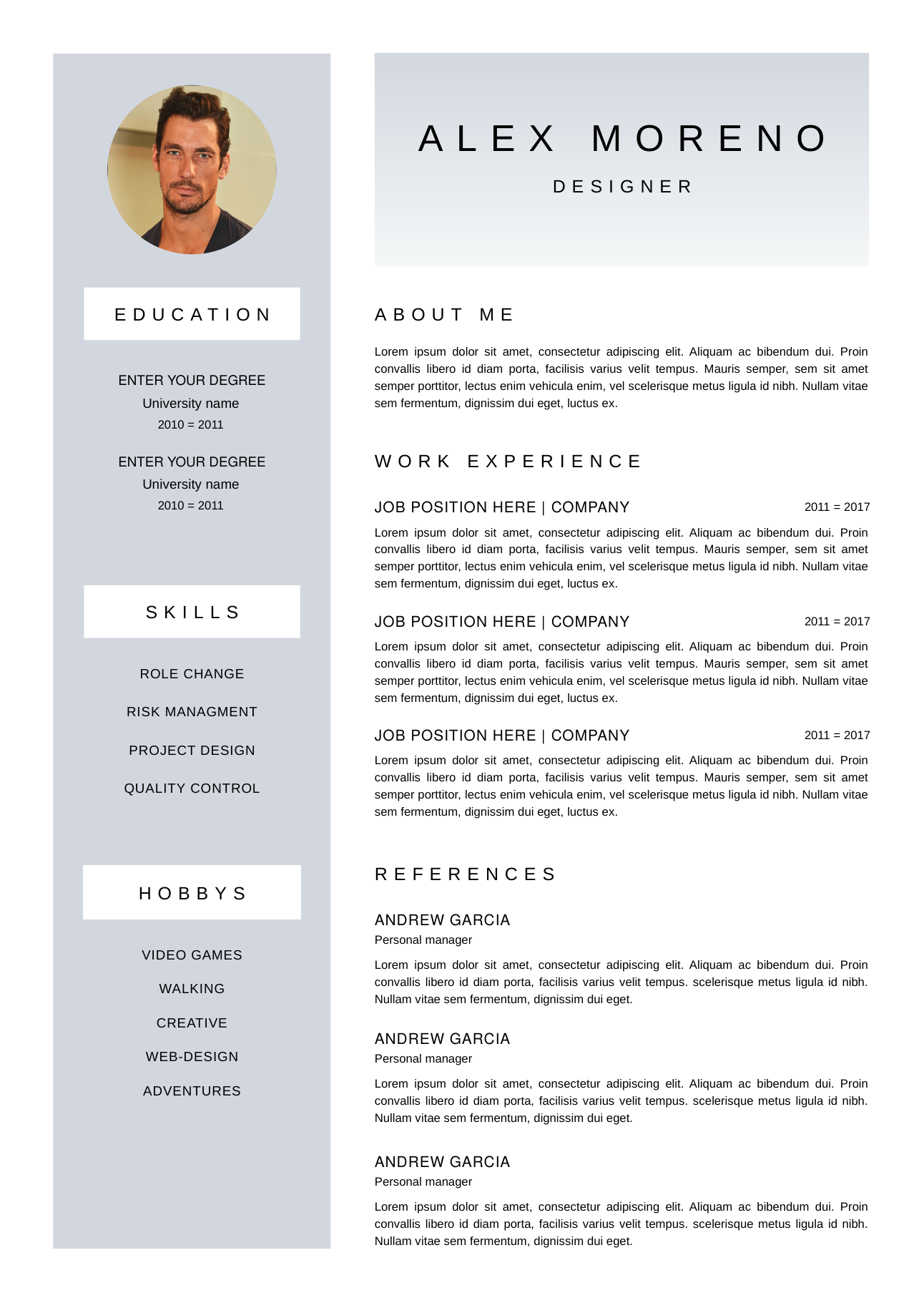

Alex moreno

Designer

EDUCATION
Enter your degree
University name
2010 = 2011
Enter your degree
University name
2010 = 2011
About me
Lorem ipsum dolor sit amet, consectetur adipiscing elit. Aliquam ac bibendum dui. Proin convallis libero id diam porta, facilisis varius velit tempus. Mauris semper, sem sit amet semper porttitor, lectus enim vehicula enim, vel scelerisque metus ligula id nibh. Nullam vitae sem fermentum, dignissim dui eget, luctus ex.
Work experience
2011 = 2017
Job position here | company
Lorem ipsum dolor sit amet, consectetur adipiscing elit. Aliquam ac bibendum dui. Proin convallis libero id diam porta, facilisis varius velit tempus. Mauris semper, sem sit amet semper porttitor, lectus enim vehicula enim, vel scelerisque metus ligula id nibh. Nullam vitae sem fermentum, dignissim dui eget, luctus ex.

Skills
2011 = 2017
Job position here | company
Lorem ipsum dolor sit amet, consectetur adipiscing elit. Aliquam ac bibendum dui. Proin convallis libero id diam porta, facilisis varius velit tempus. Mauris semper, sem sit amet semper porttitor, lectus enim vehicula enim, vel scelerisque metus ligula id nibh. Nullam vitae sem fermentum, dignissim dui eget, luctus ex.
Role change
Risk managment
2011 = 2017
Job position here | company
Lorem ipsum dolor sit amet, consectetur adipiscing elit. Aliquam ac bibendum dui. Proin convallis libero id diam porta, facilisis varius velit tempus. Mauris semper, sem sit amet semper porttitor, lectus enim vehicula enim, vel scelerisque metus ligula id nibh. Nullam vitae sem fermentum, dignissim dui eget, luctus ex.
Project design
Quality control
References

Hobbys
Video games
Walking
Creative
Web-design
Adventures
Andrew Garcia
Personal manager
Lorem ipsum dolor sit amet, consectetur adipiscing elit. Aliquam ac bibendum dui. Proin convallis libero id diam porta, facilisis varius velit tempus. scelerisque metus ligula id nibh. Nullam vitae sem fermentum, dignissim dui eget.
Andrew Garcia
Personal manager
Lorem ipsum dolor sit amet, consectetur adipiscing elit. Aliquam ac bibendum dui. Proin convallis libero id diam porta, facilisis varius velit tempus. scelerisque metus ligula id nibh. Nullam vitae sem fermentum, dignissim dui eget.
Andrew Garcia
Personal manager
Lorem ipsum dolor sit amet, consectetur adipiscing elit. Aliquam ac bibendum dui. Proin convallis libero id diam porta, facilisis varius velit tempus. scelerisque metus ligula id nibh. Nullam vitae sem fermentum, dignissim dui eget.